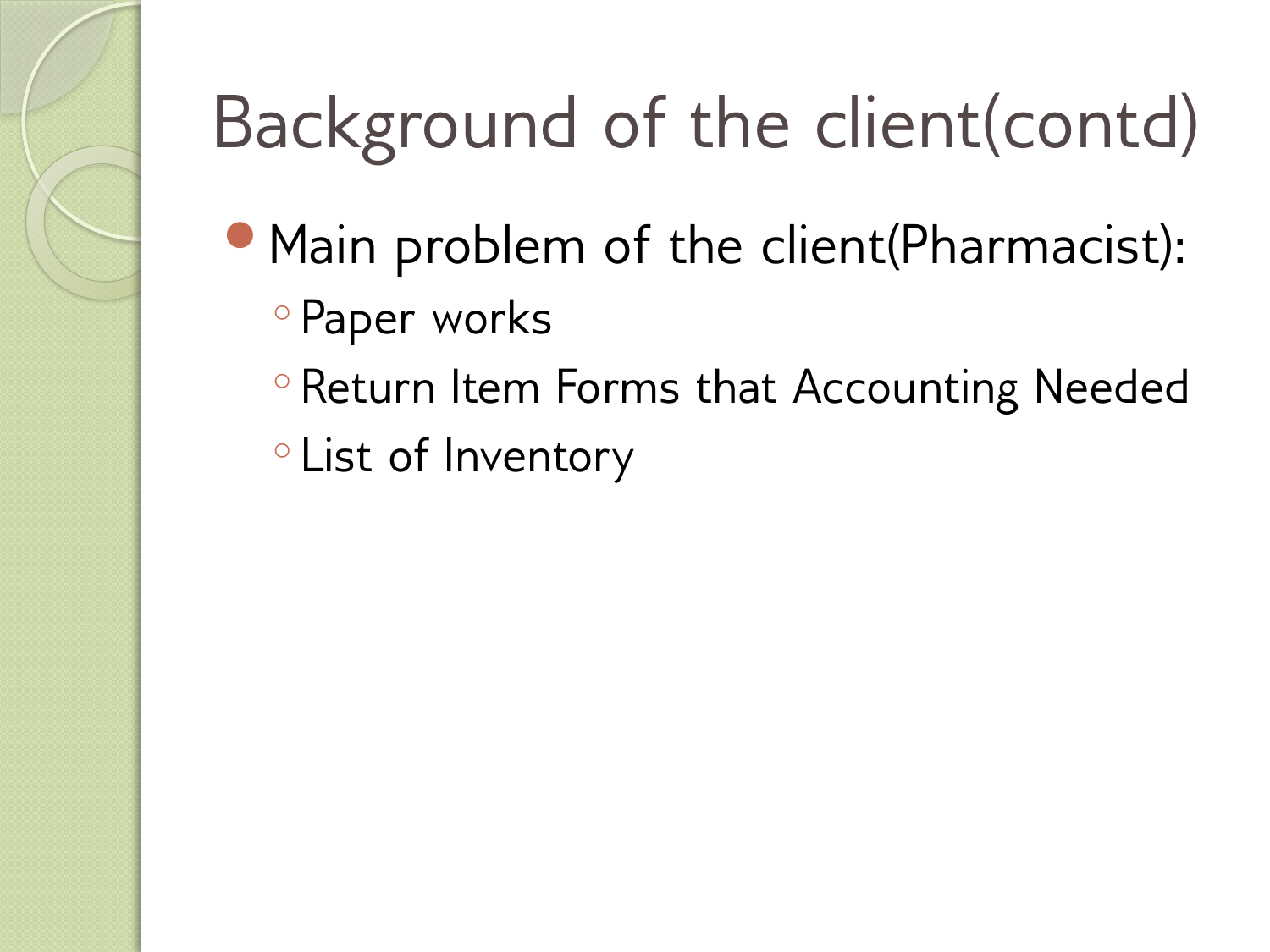

# Background of the client(contd)
Main problem of the client(Pharmacist):
Paper works
Return Item Forms that Accounting Needed
List of Inventory